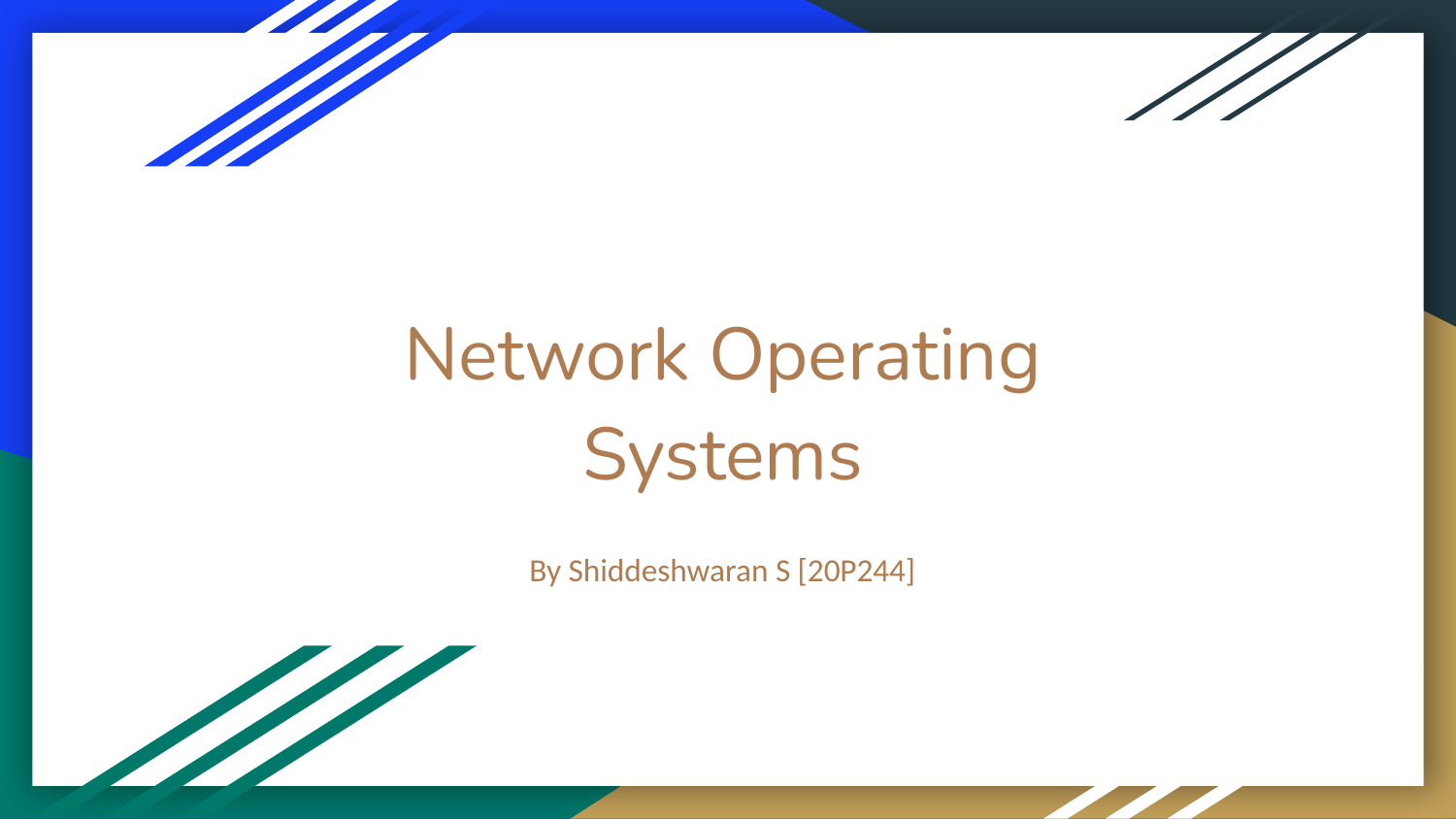

# Network Operating Systems
By Shiddeshwaran S [20P244]